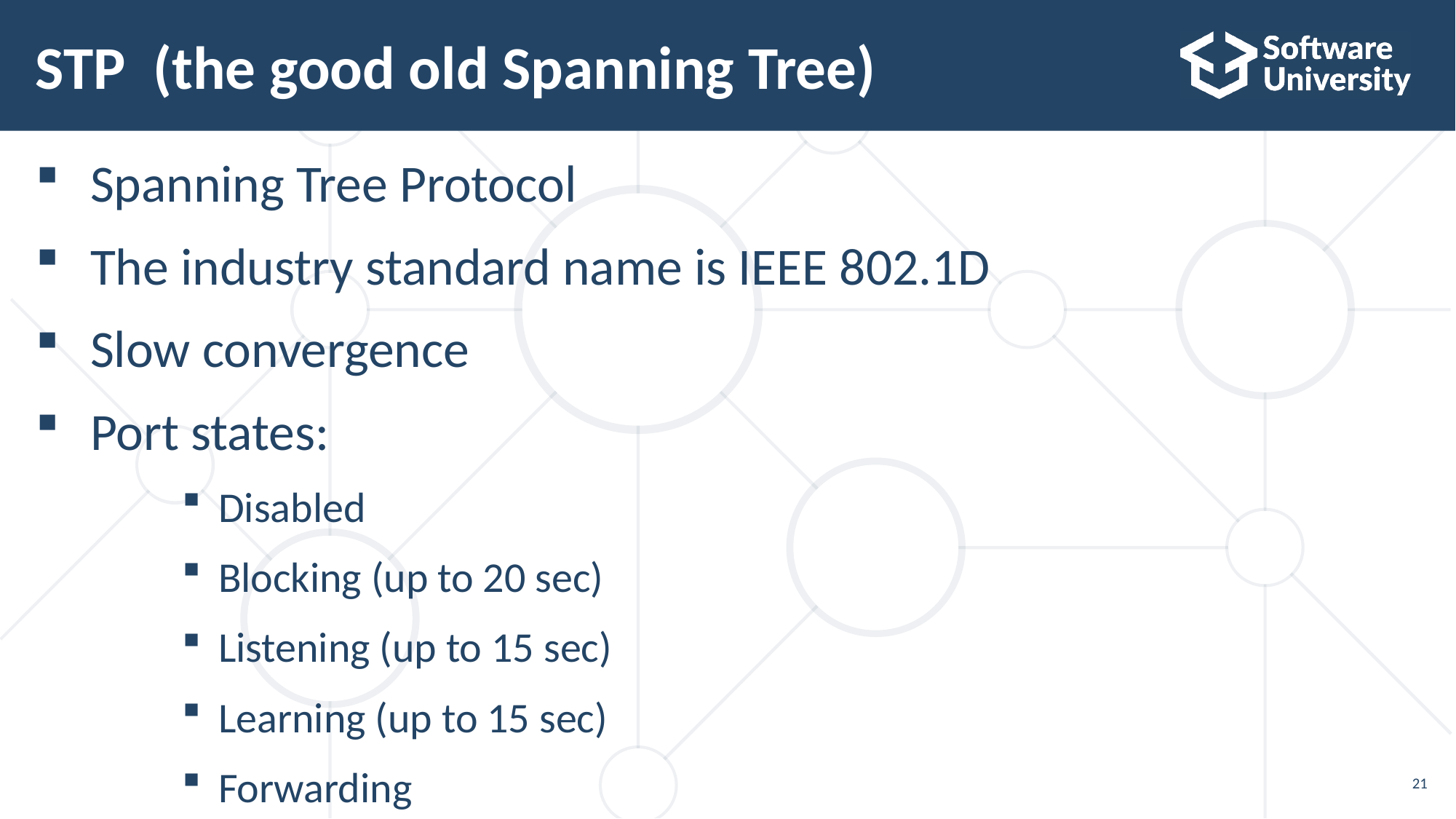

# STP  (the good old Spanning Tree)
Spanning Tree Protocol
The industry standard name is IEEE 802.1D
Slow convergence
Port states:
Disabled
Blocking (up to 20 sec)
Listening (up to 15 sec)
Learning (up to 15 sec)
Forwarding
21